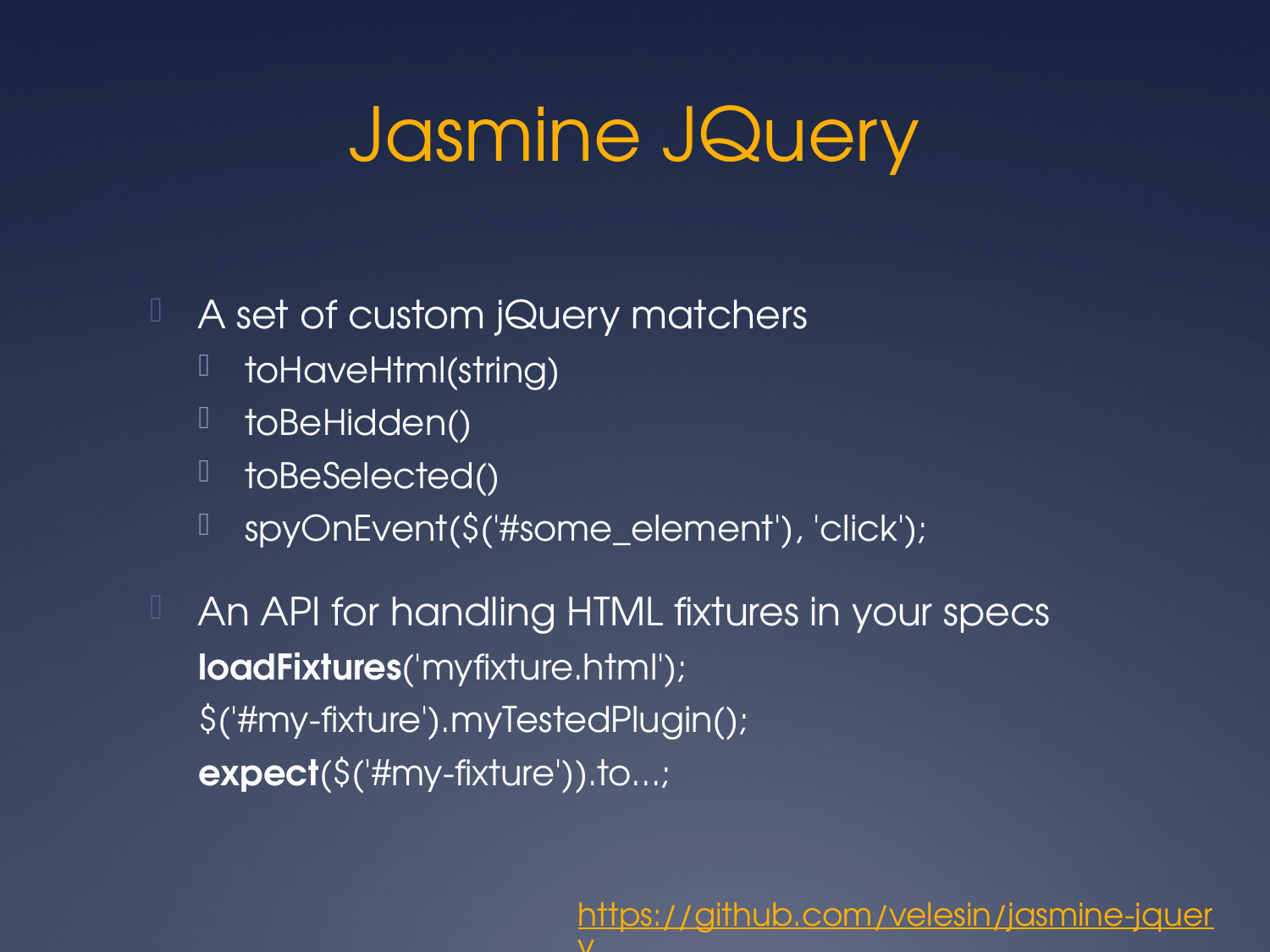

# Jasmine JQuery
A set of custom jQuery matchers
toHaveHtml(string)
toBeHidden()
toBeSelected()
spyOnEvent($('#some_element'), 'click');
An API for handling HTML fixtures in your specs
loadFixtures('myfixture.html');
$('#my-fixture').myTestedPlugin();
expect($('#my-fixture')).to...;

https://github.com/velesin/jasmine-jquery